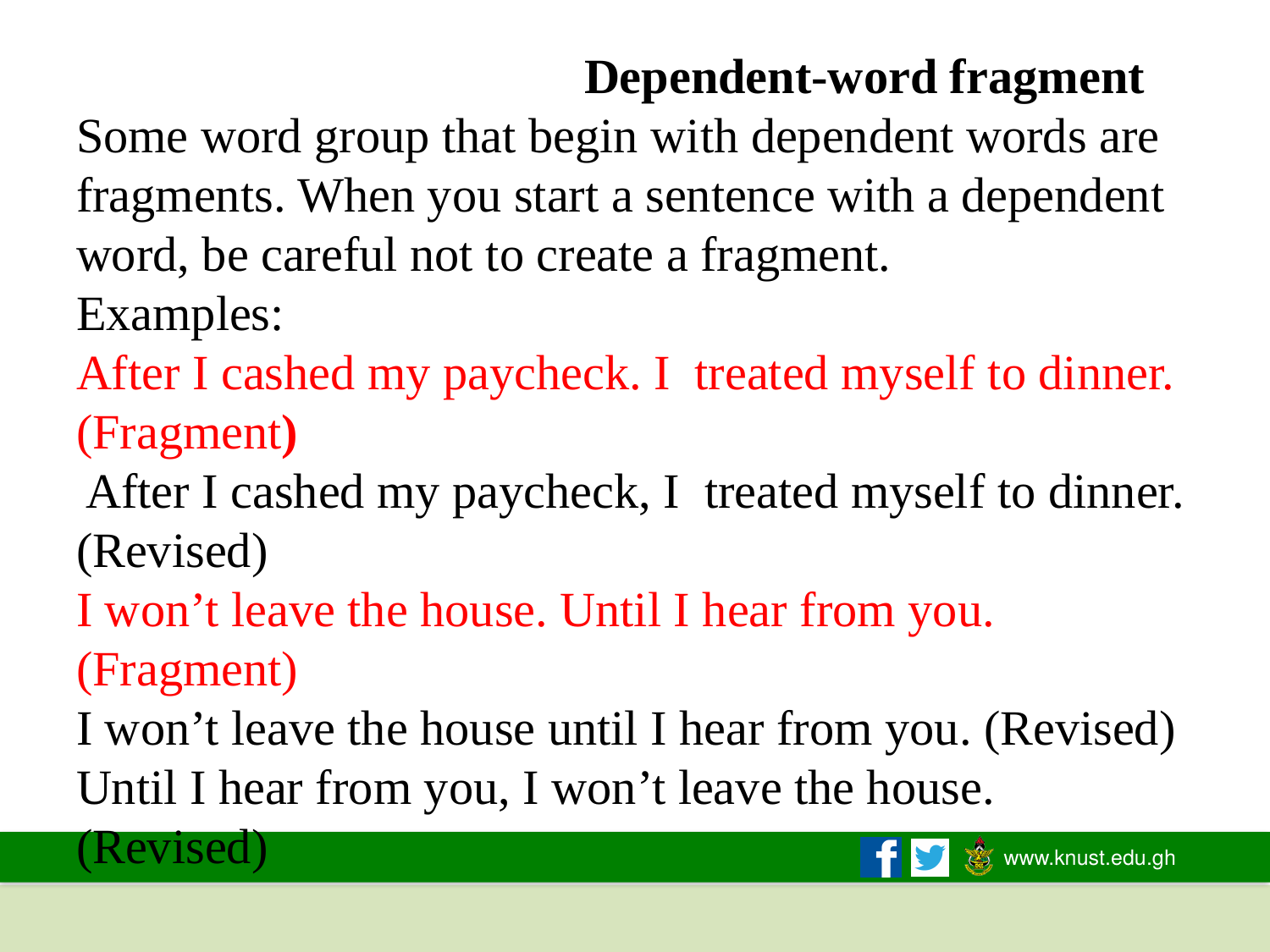

# Dependent-word fragment Some word group that begin with dependent words are fragments. When you start a sentence with a dependent word, be careful not to create a fragment. Examples: After I cashed my paycheck. I  treated myself to dinner. (Fragment) After I cashed my paycheck, I  treated myself to dinner. (Revised) I won’t leave the house. Until I hear from you.  (Fragment) I won’t leave the house until I hear from you. (Revised) Until I hear from you, I won’t leave the house. (Revised)